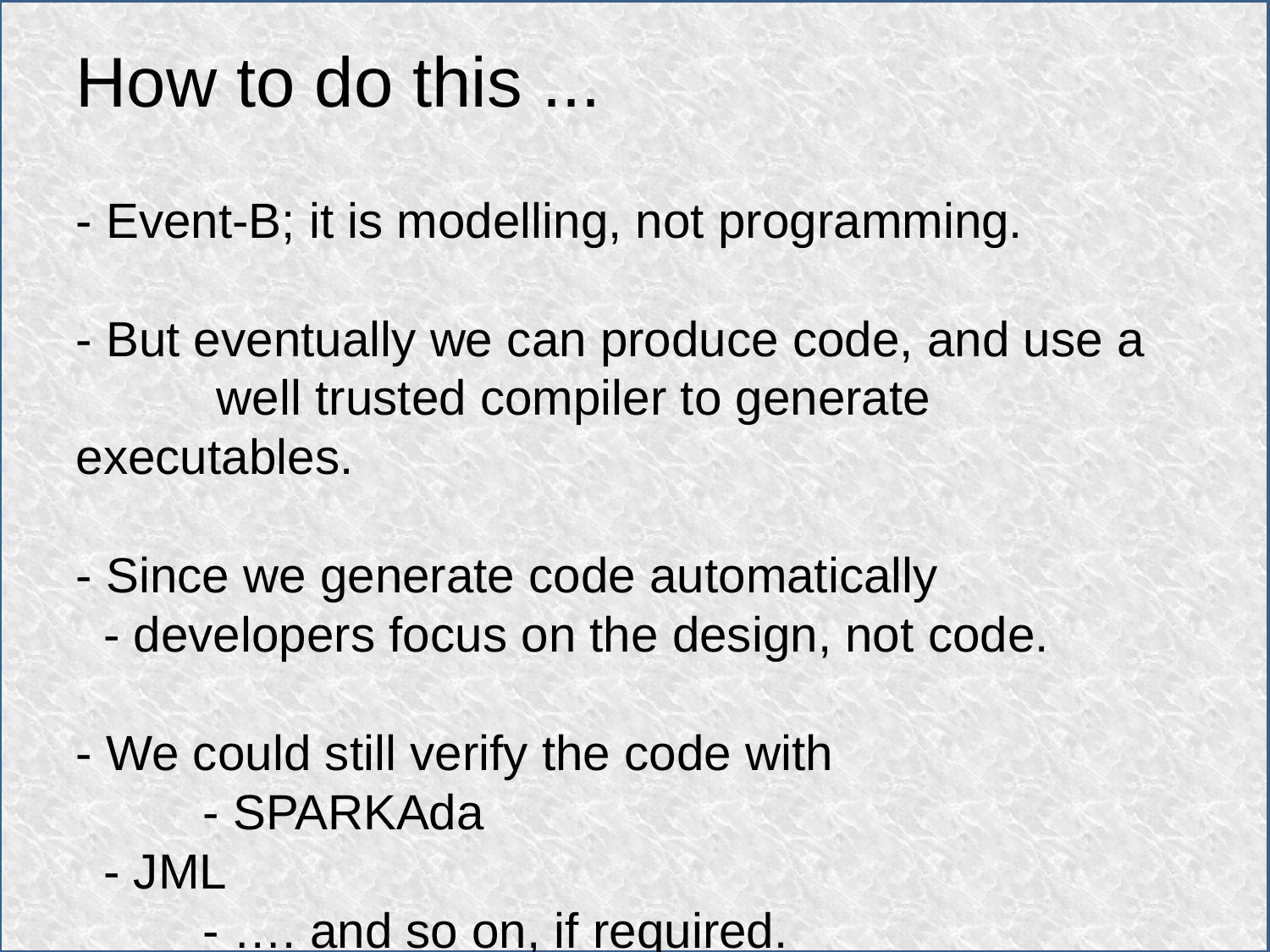

How to do this ...
- Event-B; it is modelling, not programming.

- But eventually we can produce code, and use a   	 well trusted compiler to generate executables.

- Since we generate code automatically
  - developers focus on the design, not code.

- We could still verify the code with
	- SPARKAda
  - JML
	- …. and so on, if required.